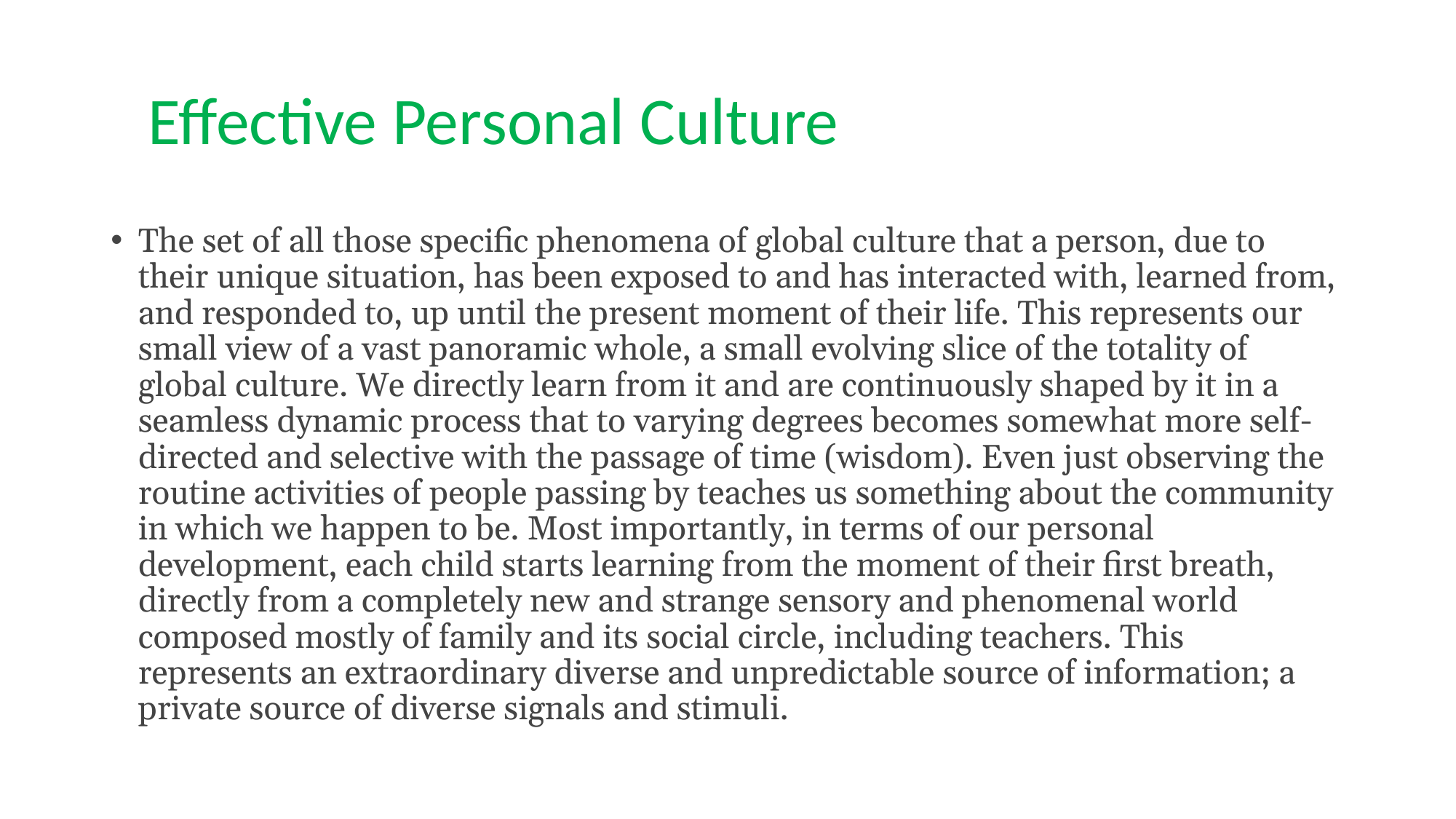

# Effective Personal Culture
The set of all those specific phenomena of global culture that a person, due to their unique situation, has been exposed to and has interacted with, learned from, and responded to, up until the present moment of their life. This represents our small view of a vast panoramic whole, a small evolving slice of the totality of global culture. We directly learn from it and are continuously shaped by it in a seamless dynamic process that to varying degrees becomes somewhat more self-directed and selective with the passage of time (wisdom). Even just observing the routine activities of people passing by teaches us something about the community in which we happen to be. Most importantly, in terms of our personal development, each child starts learning from the moment of their first breath, directly from a completely new and strange sensory and phenomenal world composed mostly of family and its social circle, including teachers. This represents an extraordinary diverse and unpredictable source of information; a private source of diverse signals and stimuli.